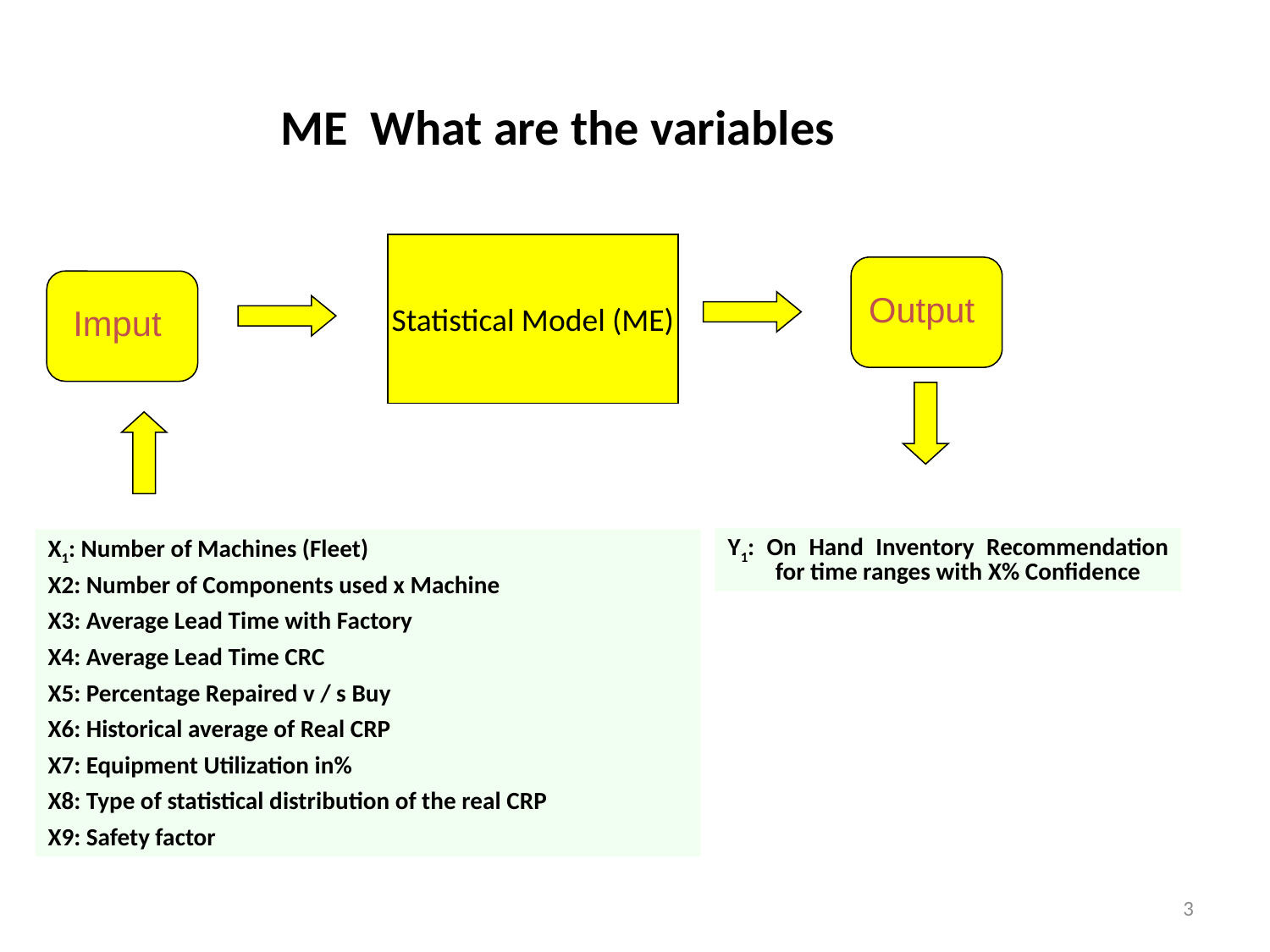

ME  What are the variables
Statistical Model (ME)
Output
Imput

Y1: On Hand Inventory Recommendation for time ranges with X% Confidence
X1: Number of Machines (Fleet)
X2: Number of Components used x Machine
X3: Average Lead Time with Factory
X4: Average Lead Time CRC
X5: Percentage Repaired v / s Buy
X6: Historical average of Real CRP
X7: Equipment Utilization in%
X8: Type of statistical distribution of the real CRP
X9: Safety factor
3